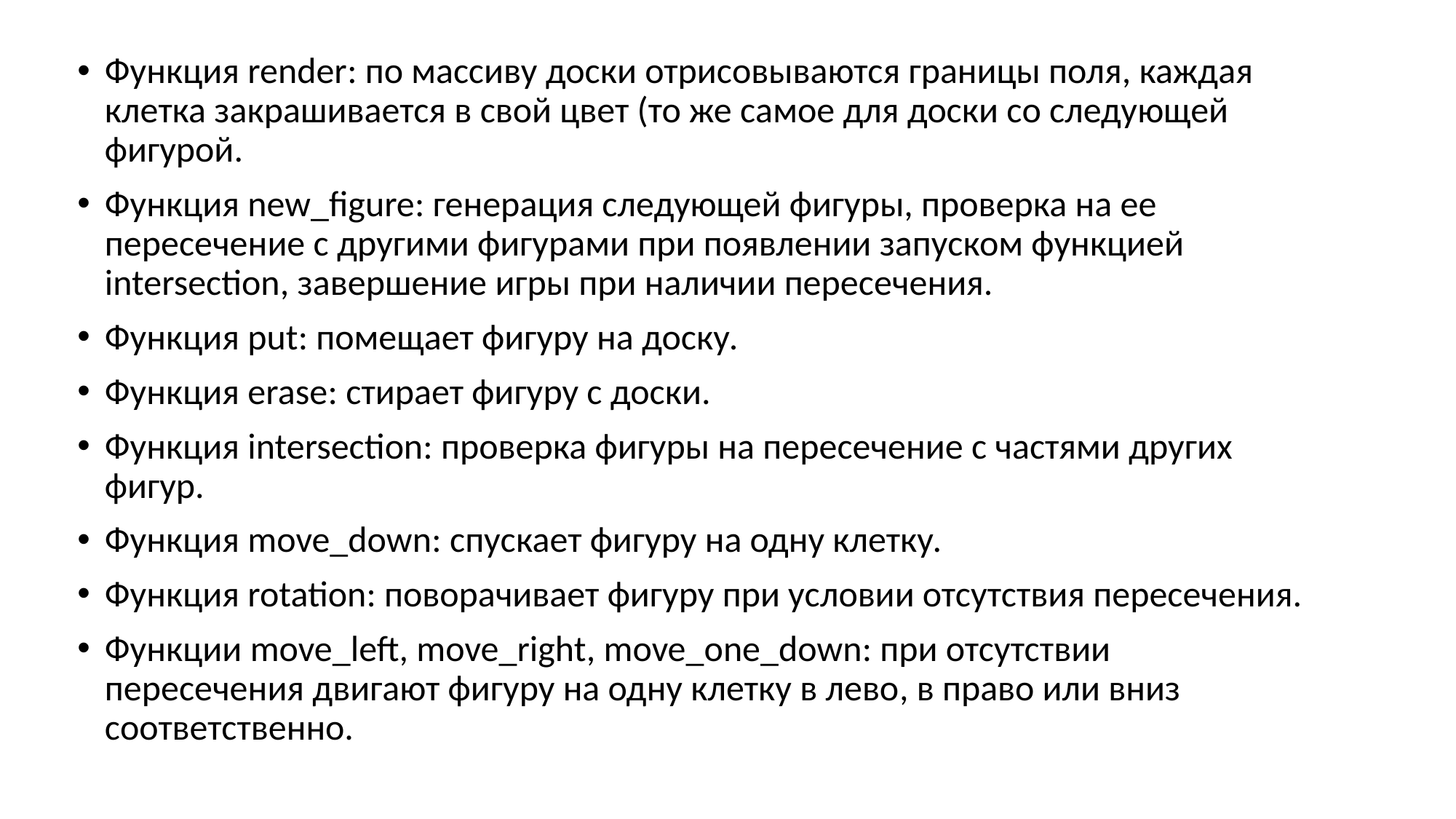

#
Функция render: по массиву доски отрисовываются границы поля, каждая клетка закрашивается в свой цвет (то же самое для доски со следующей фигурой.
Функция new_figure: генерация следующей фигуры, проверка на ее пересечение с другими фигурами при появлении запуском функцией intersection, завершение игры при наличии пересечения.
Функция put: помещает фигуру на доску.
Функция erase: стирает фигуру с доски.
Функция intersection: проверка фигуры на пересечение с частями других фигур.
Функция move_down: спускает фигуру на одну клетку.
Функция rotation: поворачивает фигуру при условии отсутствия пересечения.
Функции move_left, move_right, move_one_down: при отсутствии пересечения двигают фигуру на одну клетку в лево, в право или вниз  соответственно.